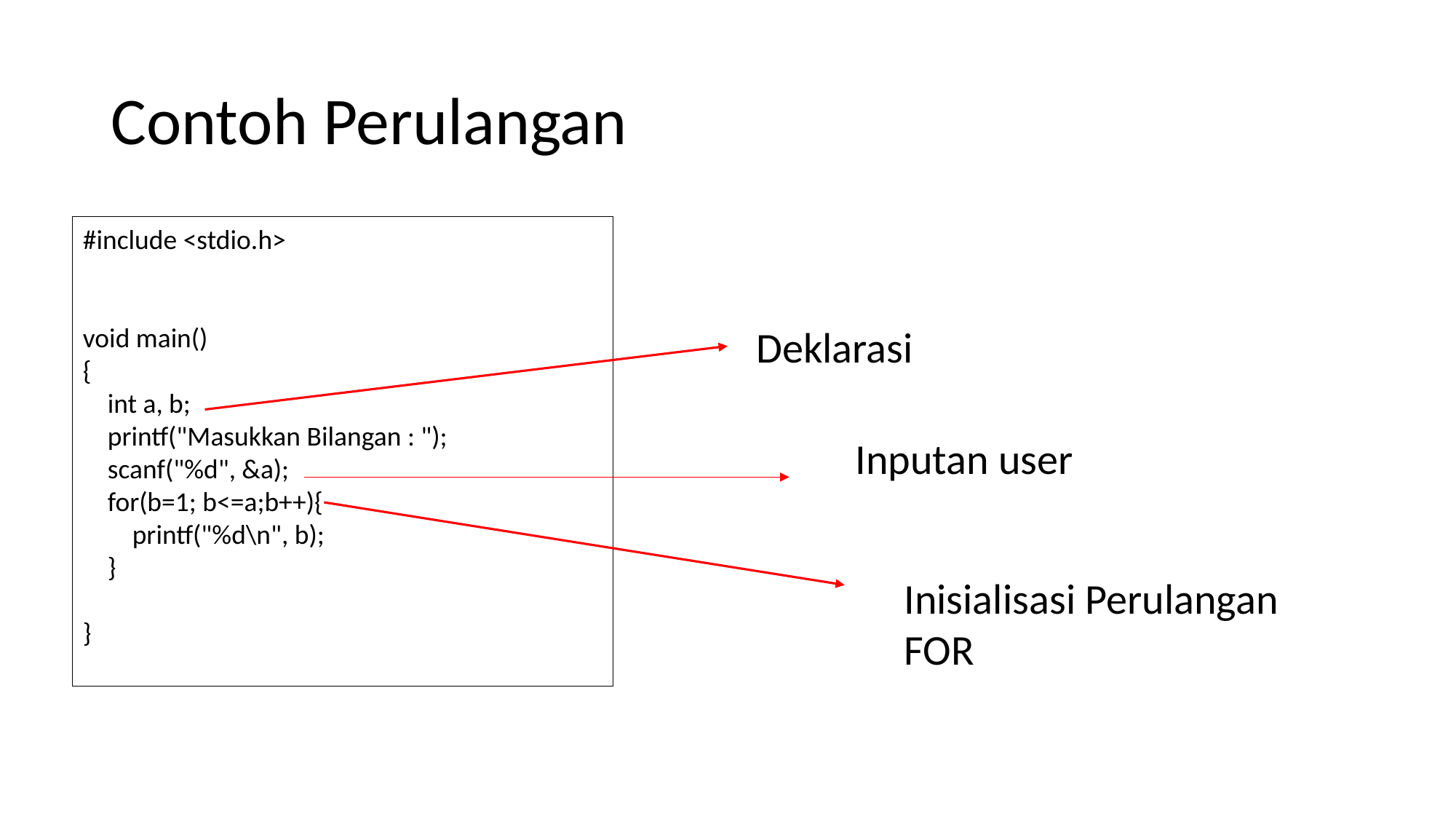

# Contoh Perulangan
#include <stdio.h>

void main()
{
    int a, b;
    printf("Masukkan Bilangan : ");
    scanf("%d", &a);
    for(b=1; b<=a;b++){
        printf("%d\n", b);
    }

}

Deklarasi
Inputan user
Inisialisasi Perulangan FOR